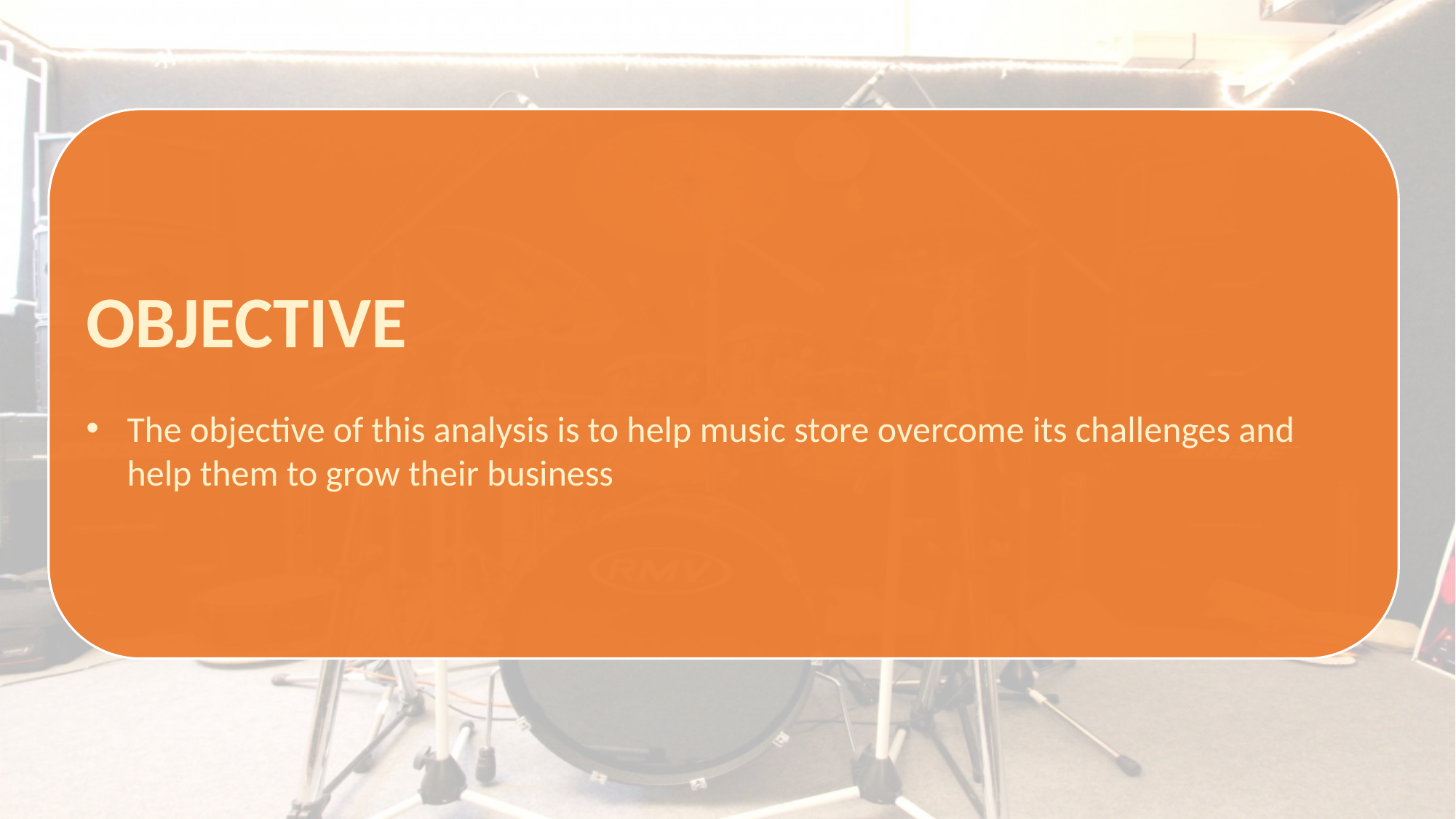

OBJECTIVE

The objective of this analysis is to help music store overcome its challenges and help them to grow their business